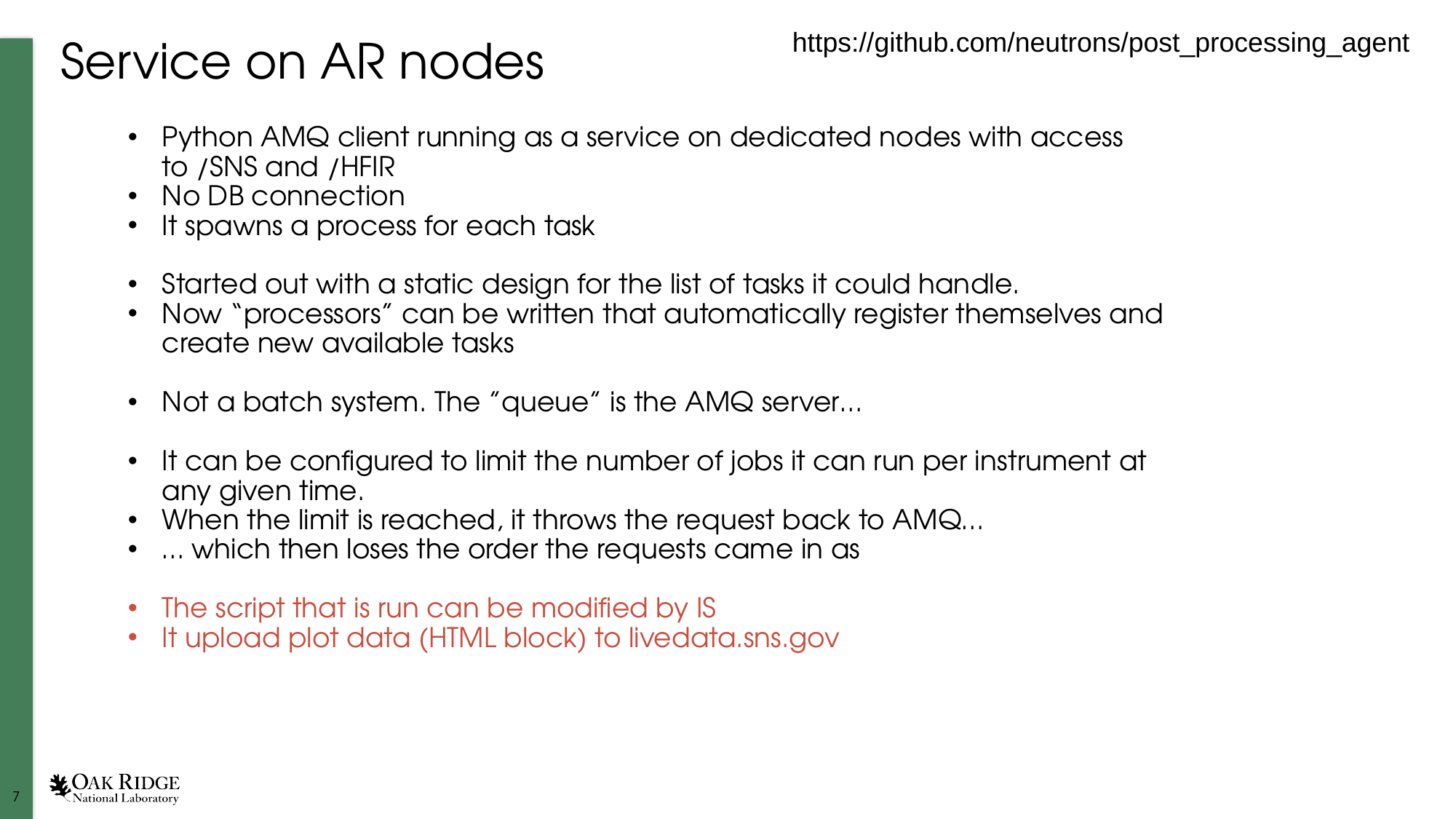

https://github.com/neutrons/post_processing_agent
# Service on AR nodes
Python AMQ client running as a service on dedicated nodes with access to /SNS and /HFIR
No DB connection
It spawns a process for each task

Started out with a static design for the list of tasks it could handle.
Now “processors” can be written that automatically register themselves and create new available tasks

Not a batch system. The ”queue” is the AMQ server…

It can be configured to limit the number of jobs it can run per instrument at any given time.
When the limit is reached, it throws the request back to AMQ…
… which then loses the order the requests came in as

The script that is run can be modified by IS
It upload plot data (HTML block) to livedata.sns.gov